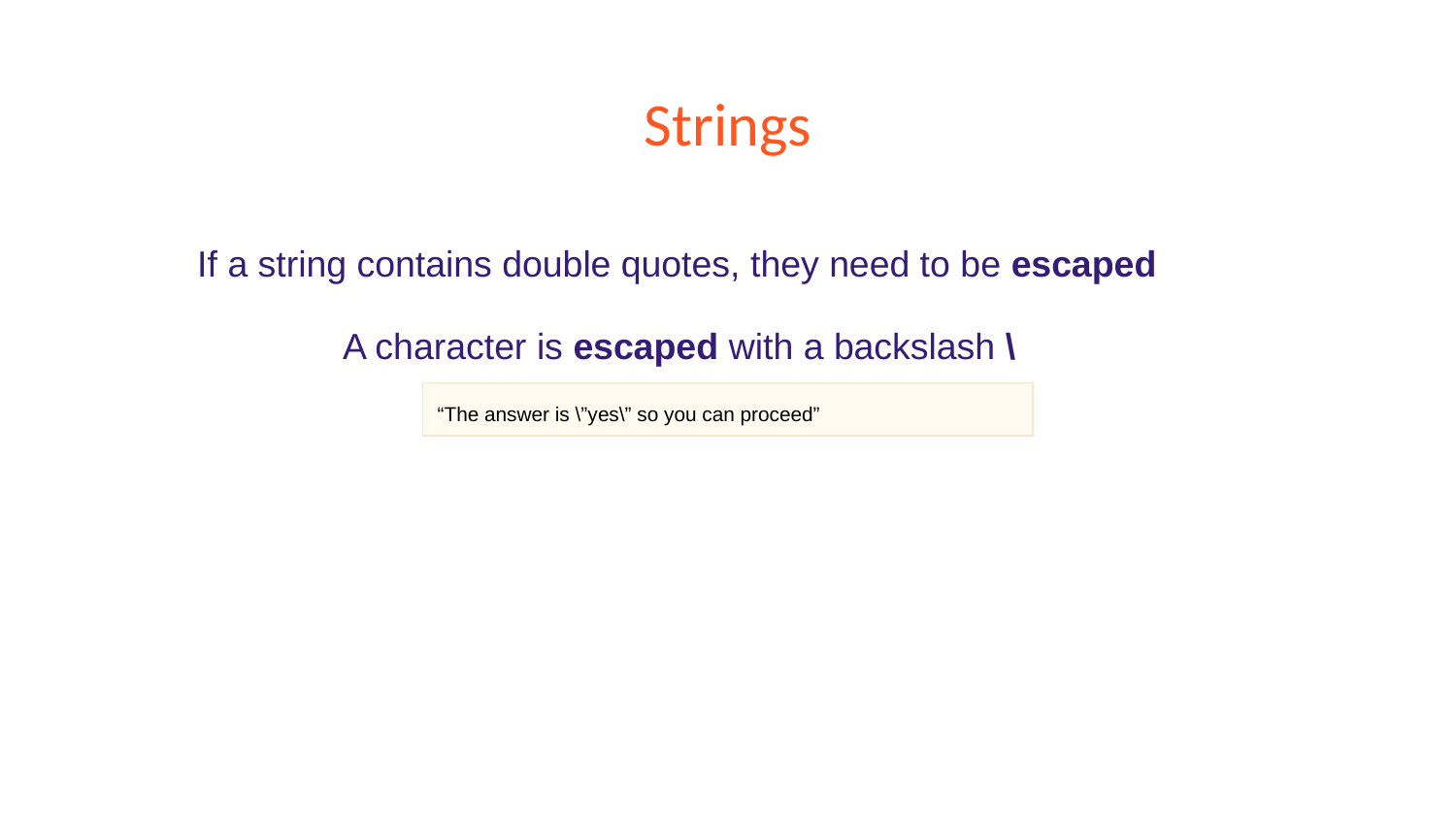

# Strings
If a string contains double quotes, they need to be escaped
	A character is escaped with a backslash \

“The answer is \”yes\” so you can proceed”